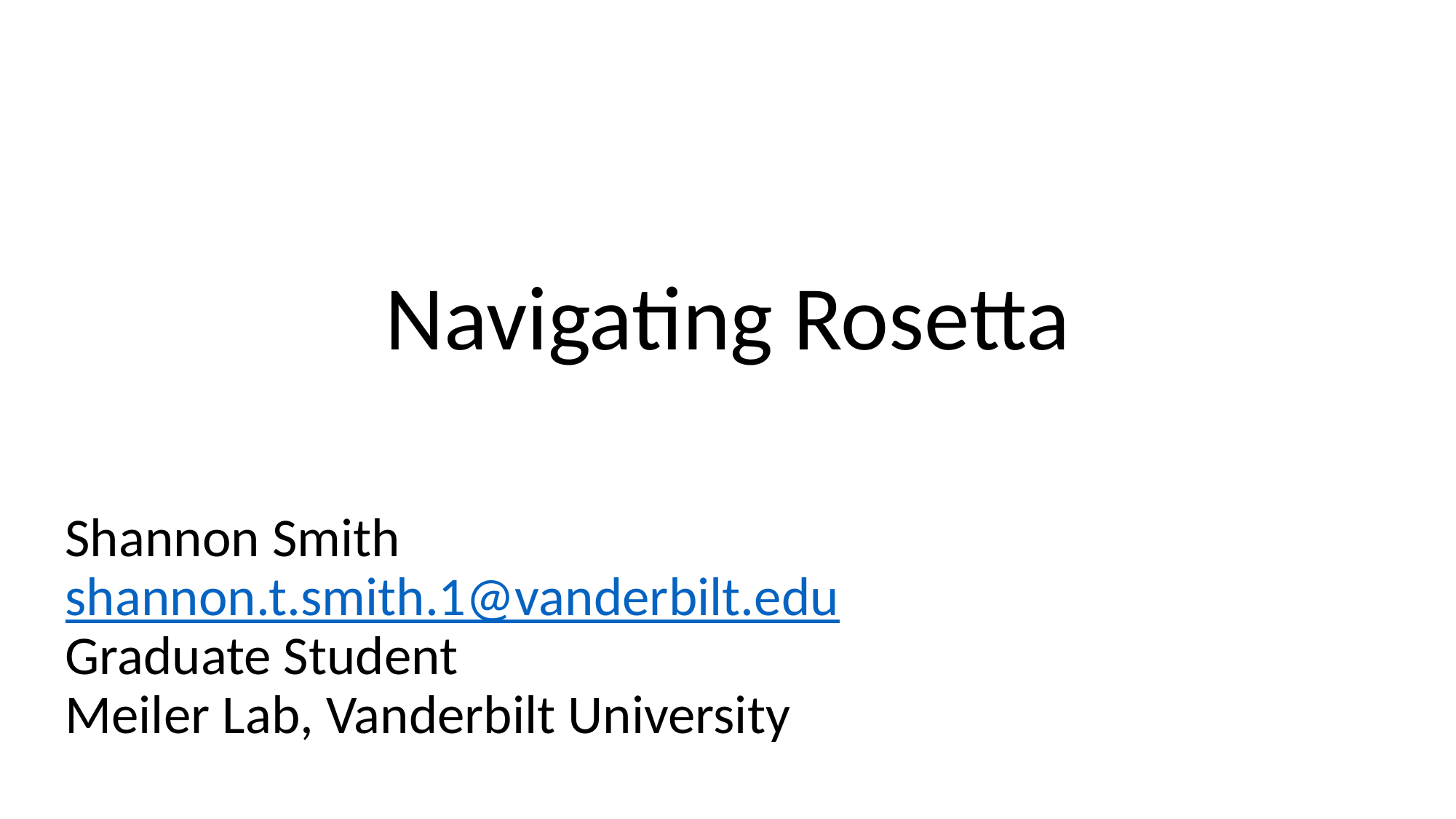

# Navigating Rosetta
Shannon Smith
shannon.t.smith.1@vanderbilt.edu
Graduate Student
Meiler Lab, Vanderbilt University